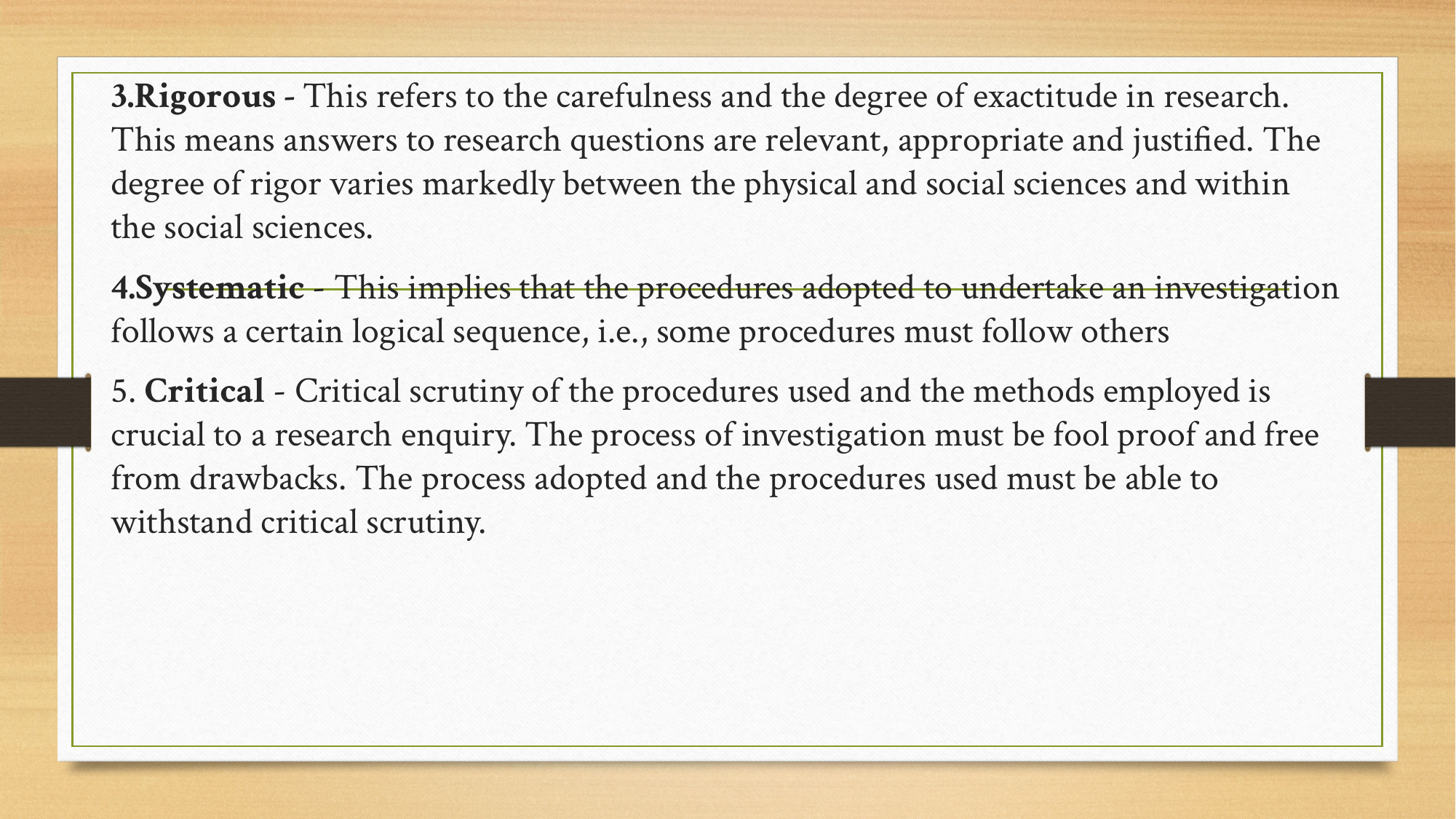

3.Rigorous - This refers to the carefulness and the degree of exactitude in research. This means answers to research questions are relevant, appropriate and justified. The degree of rigor varies markedly between the physical and social sciences and within the social sciences.
4.Systematic - This implies that the procedures adopted to undertake an investigation follows a certain logical sequence, i.e., some procedures must follow others
5. Critical - Critical scrutiny of the procedures used and the methods employed is crucial to a research enquiry. The process of investigation must be fool proof and free from drawbacks. The process adopted and the procedures used must be able to withstand critical scrutiny.